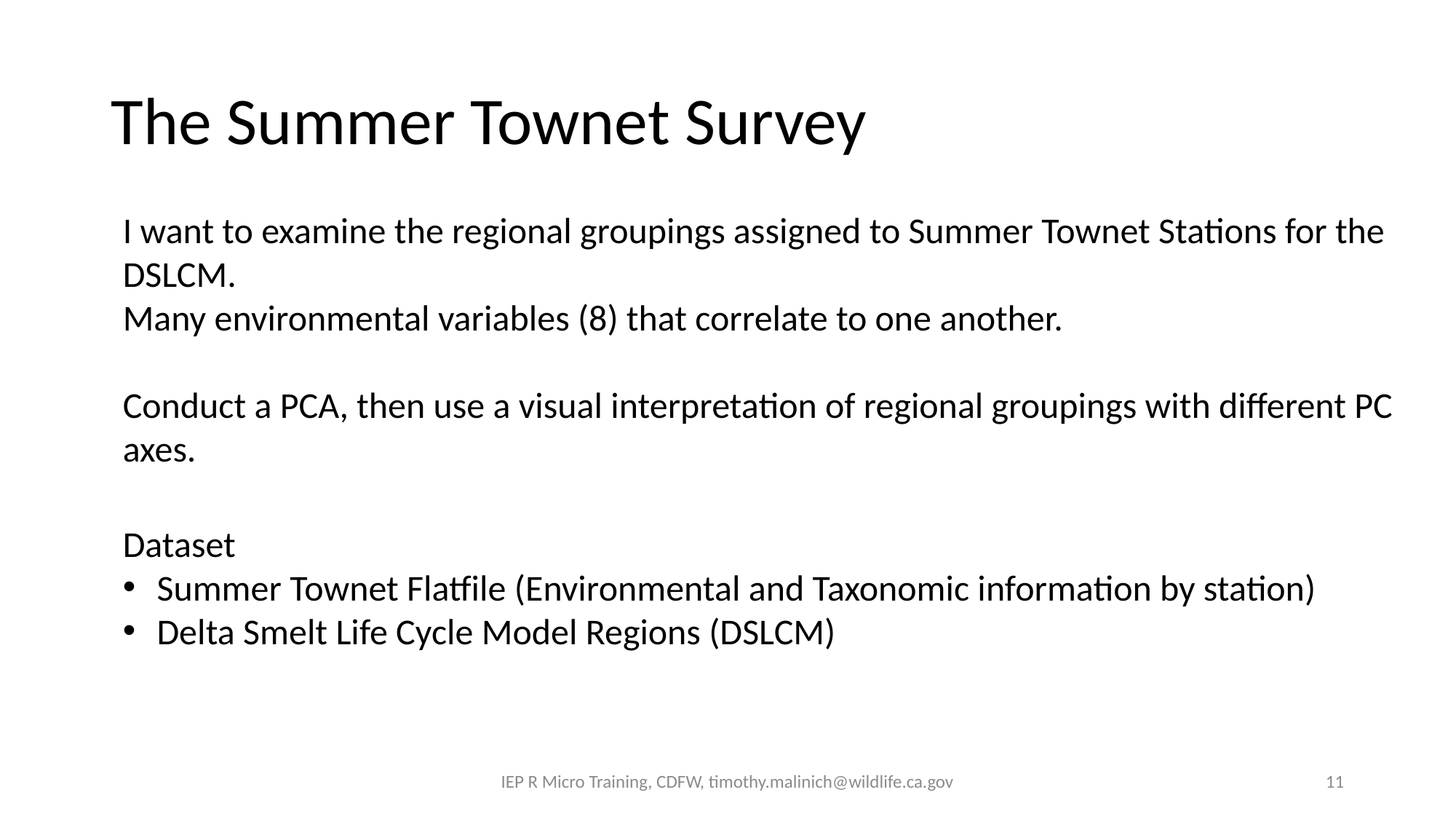

# The Summer Townet Survey
I want to examine the regional groupings assigned to Summer Townet Stations for the DSLCM.
Many environmental variables (8) that correlate to one another.

Conduct a PCA, then use a visual interpretation of regional groupings with different PC axes.
Dataset
Summer Townet Flatfile (Environmental and Taxonomic information by station)
Delta Smelt Life Cycle Model Regions (DSLCM)
IEP R Micro Training, CDFW, timothy.malinich@wildlife.ca.gov
11